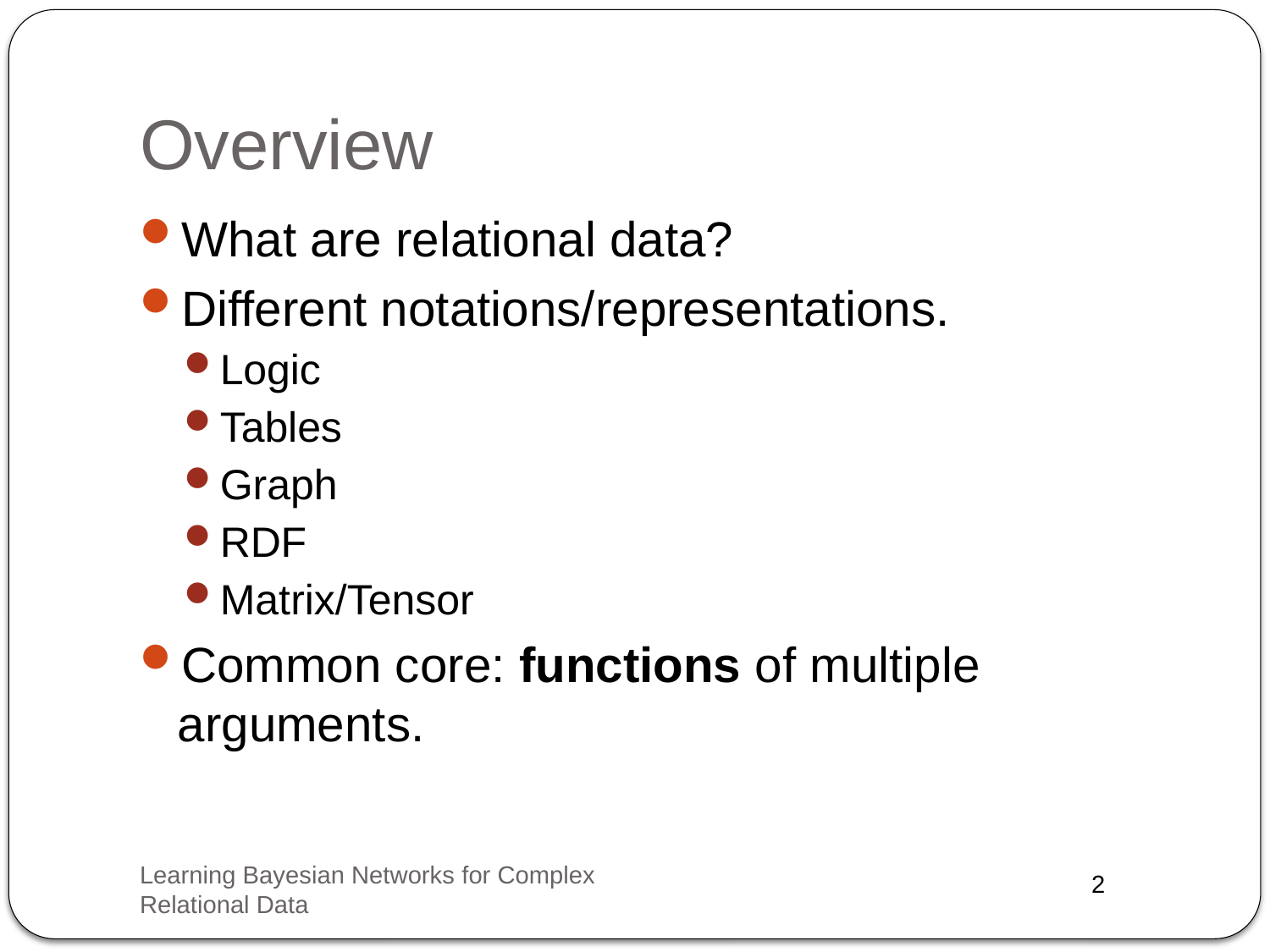

# Overview
What are relational data?
Different notations/representations.
Logic
Tables
Graph
RDF
Matrix/Tensor
Common core: functions of multiple arguments.
Learning Bayesian Networks for Complex Relational Data